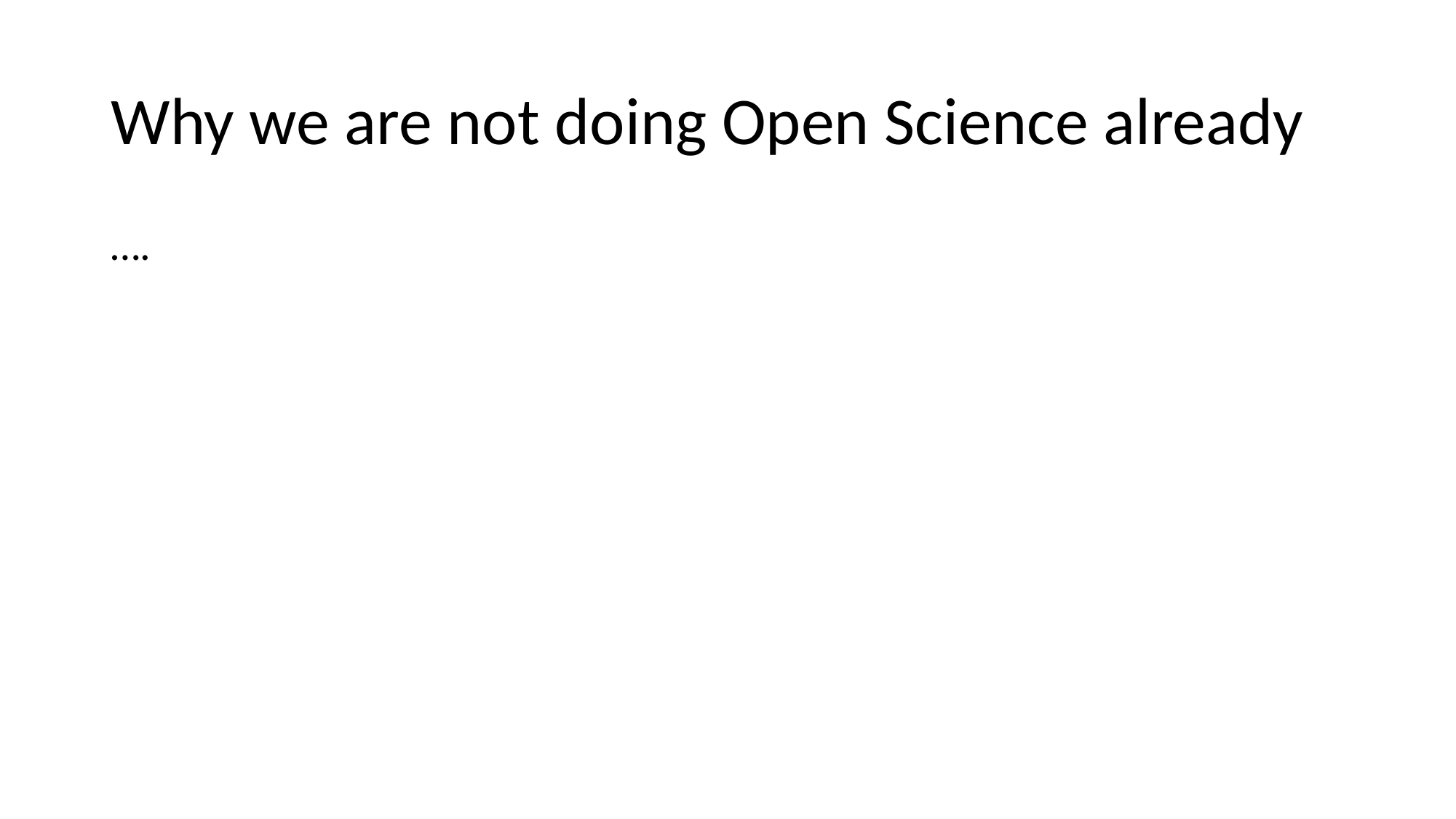

# Why we are not doing Open Science already
….